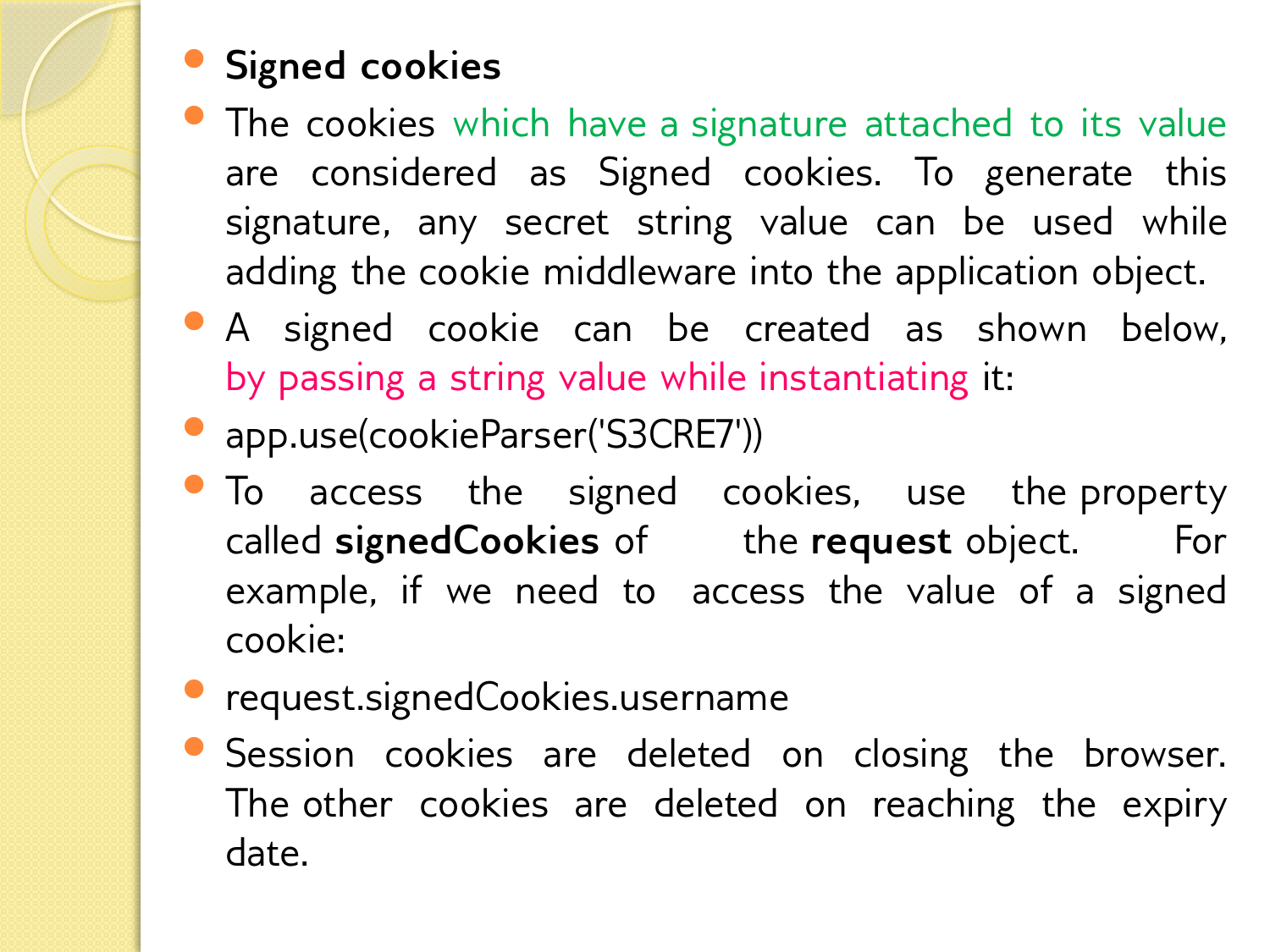

Signed cookies
The cookies which have a signature attached to its value are considered as Signed cookies. To generate this signature, any secret string value can be used while adding the cookie middleware into the application object.
A signed cookie can be created as shown below, by passing a string value while instantiating it:
app.use(cookieParser('S3CRE7'))
To access the signed cookies, use the property called signedCookies of the request object. For example, if we need to  access the value of a signed cookie:
request.signedCookies.username
Session cookies are deleted on closing the browser. The other cookies are deleted on reaching the expiry date.